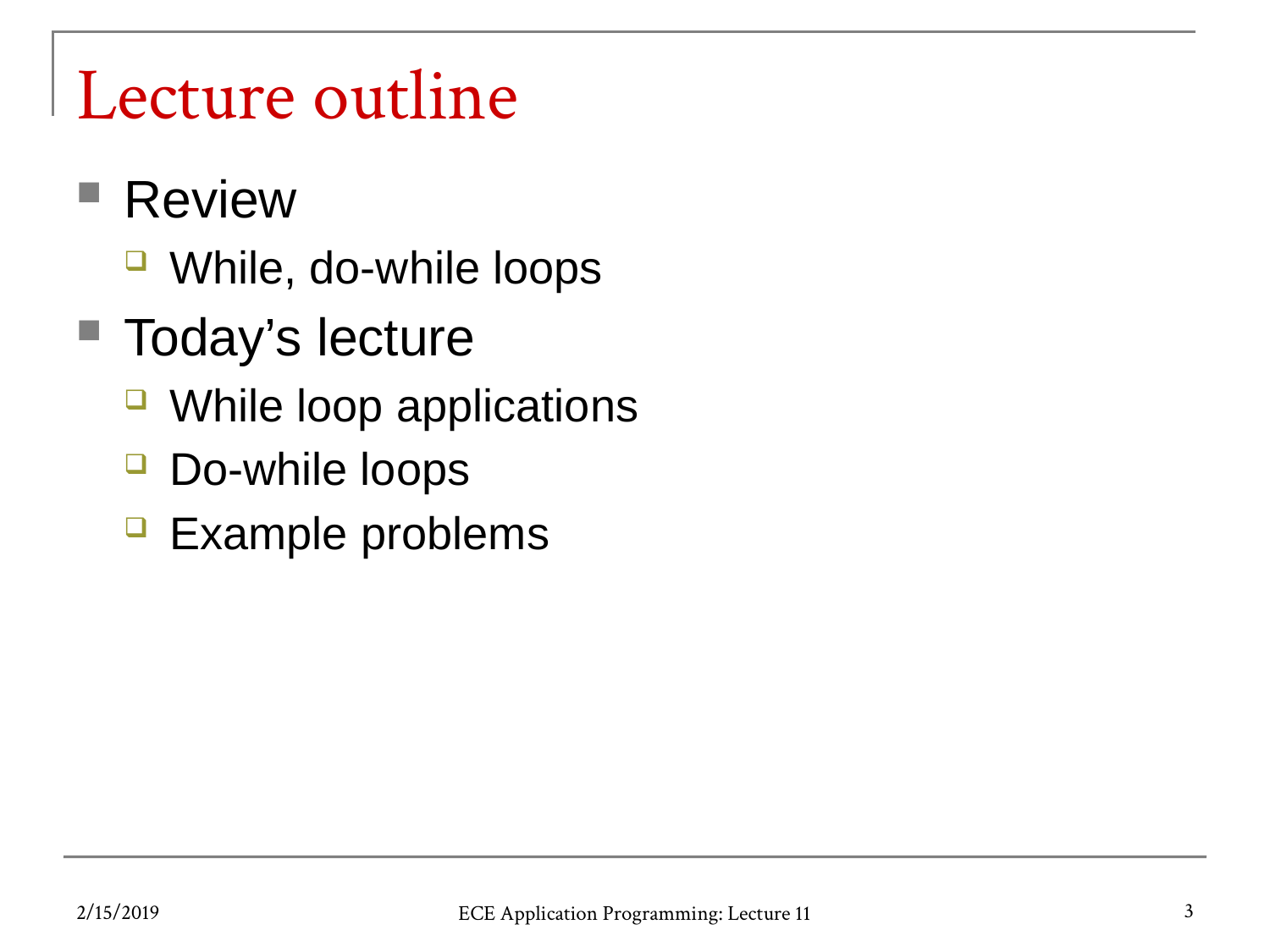

# Lecture outline
Review
While, do-while loops
Today’s lecture
While loop applications
Do-while loops
Example problems

2/15/2019
3
ECE Application Programming: Lecture 11